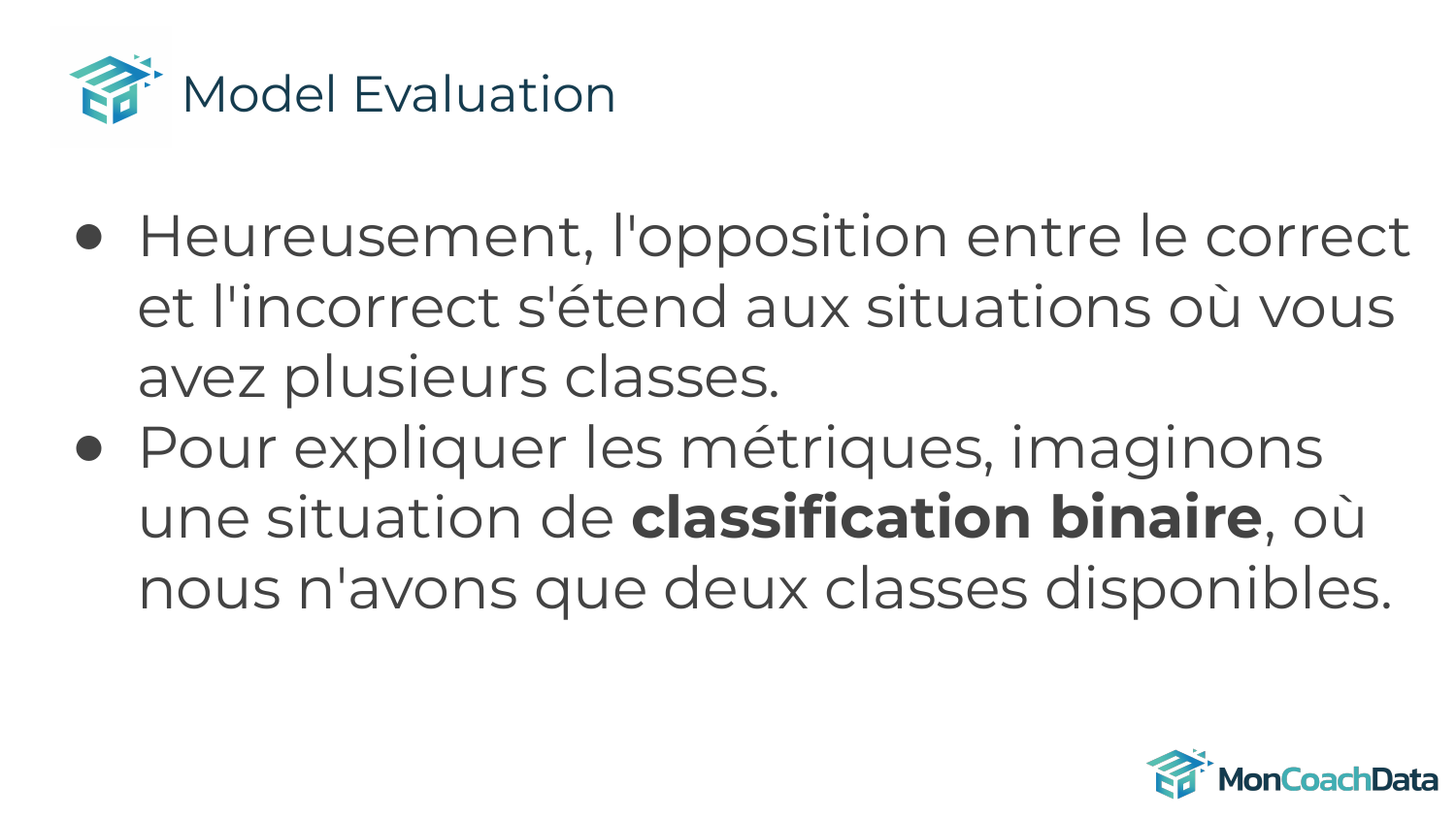

# Model Evaluation

Heureusement, l'opposition entre le correct et l'incorrect s'étend aux situations où vous avez plusieurs classes.
Pour expliquer les métriques, imaginons une situation de classification binaire, où nous n'avons que deux classes disponibles.